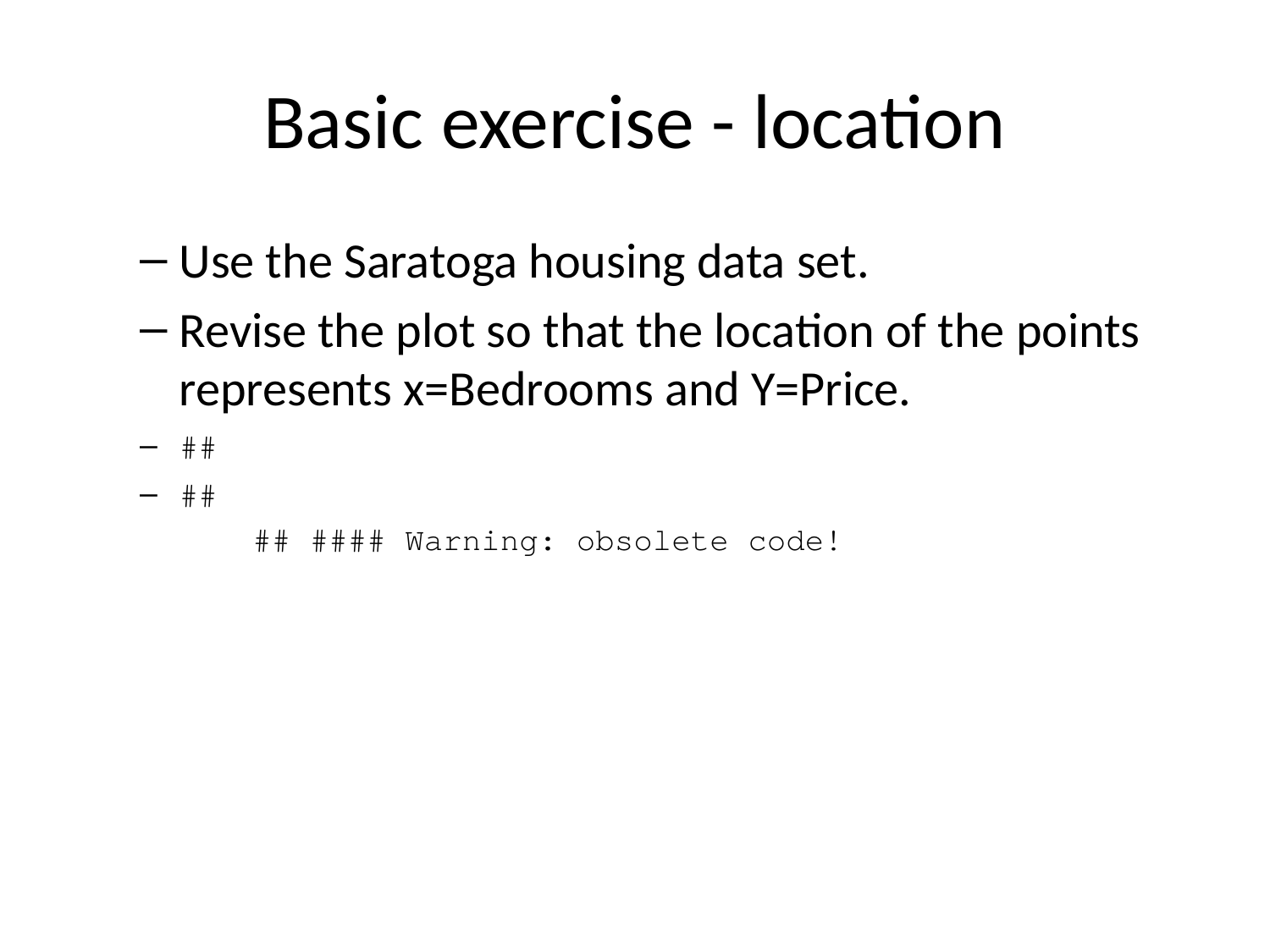

# Basic exercise - location
Use the Saratoga housing data set.
Revise the plot so that the location of the points represents x=Bedrooms and Y=Price.
##
##
## #### Warning: obsolete code!